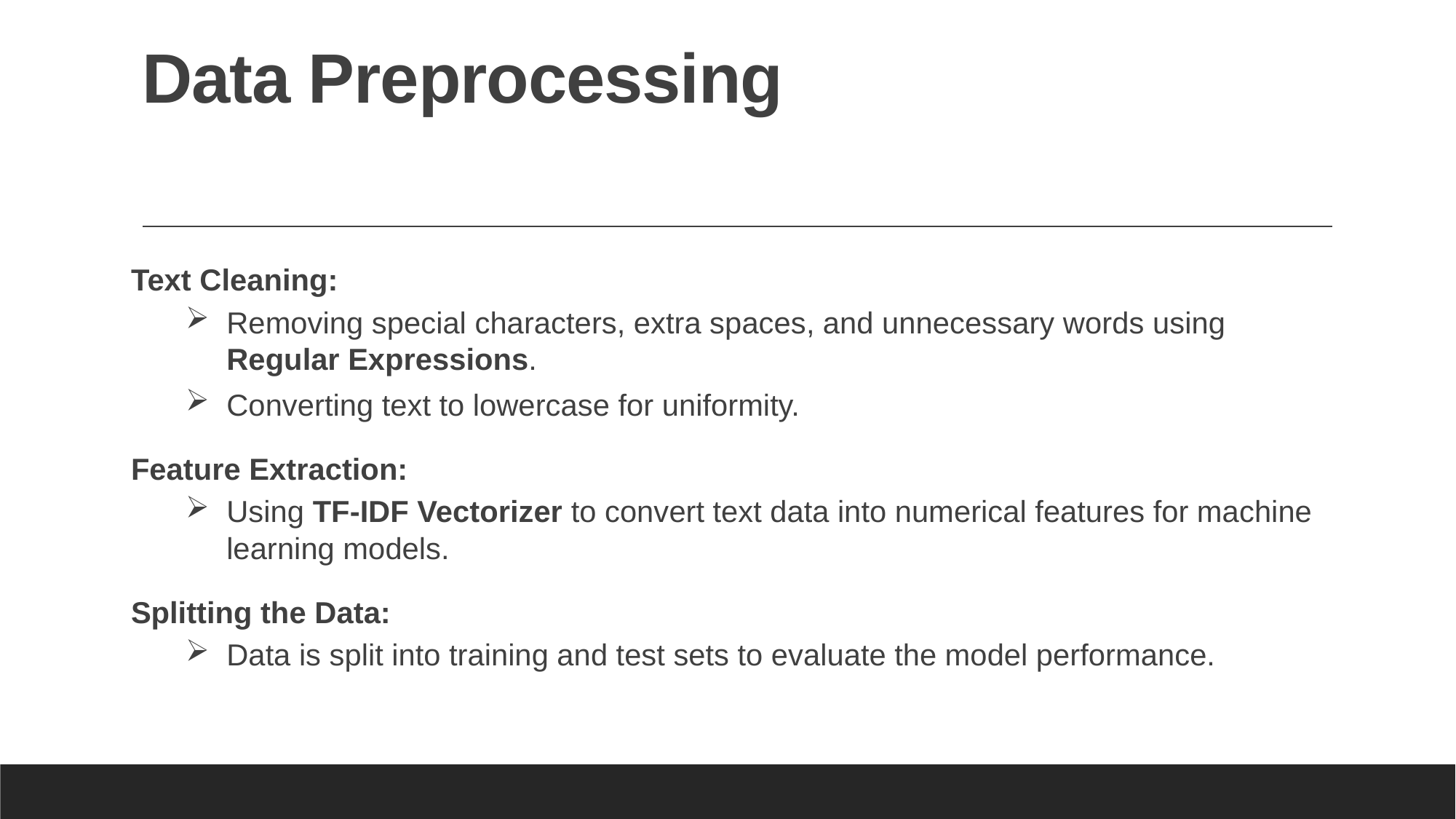

# Data Preprocessing
Text Cleaning:
Removing special characters, extra spaces, and unnecessary words using Regular Expressions.
Converting text to lowercase for uniformity.
Feature Extraction:
Using TF-IDF Vectorizer to convert text data into numerical features for machine learning models.
Splitting the Data:
Data is split into training and test sets to evaluate the model performance.